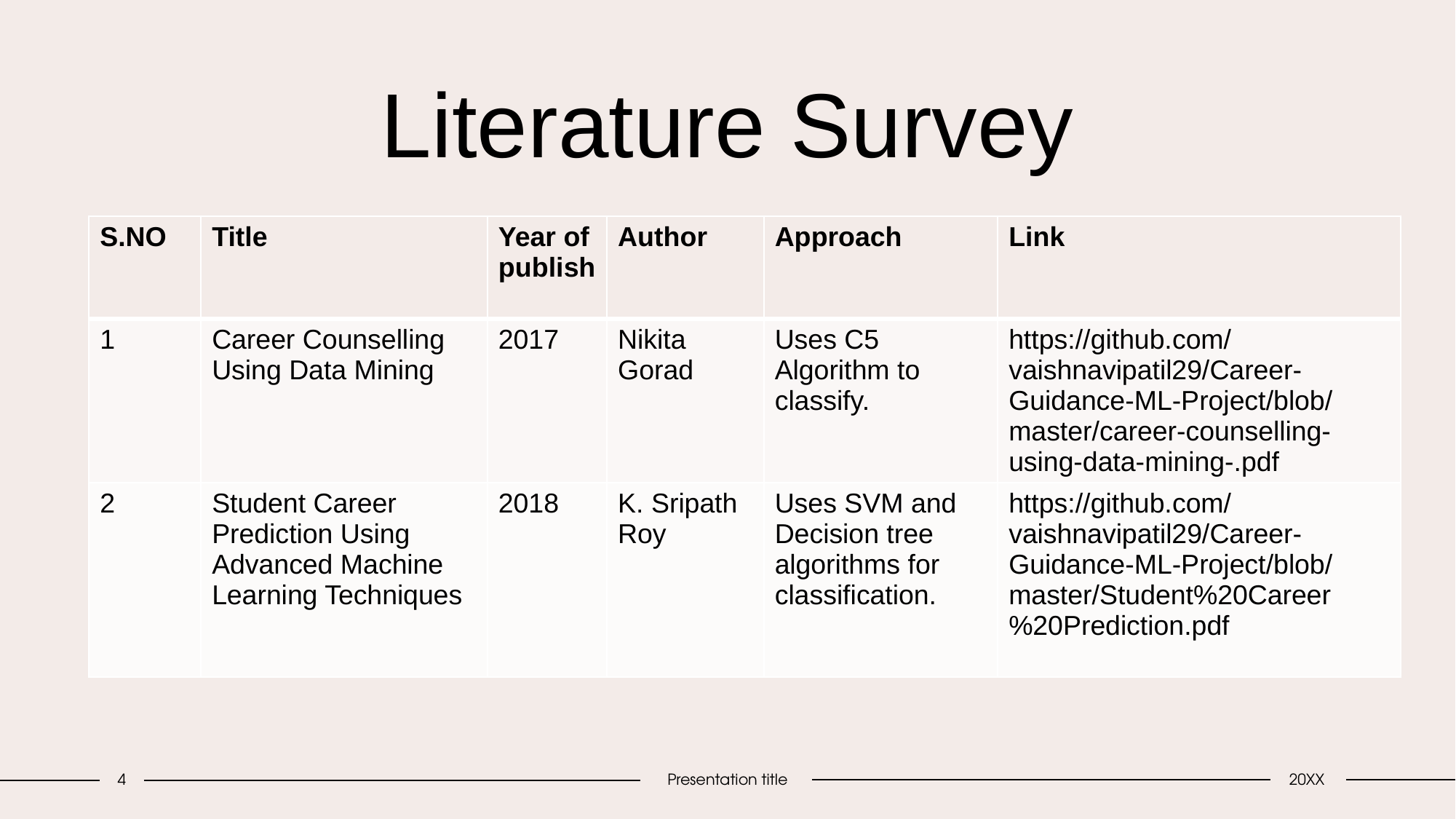

# Literature Survey
| S.NO | Title | Year of publish | Author | Approach | Link |
| --- | --- | --- | --- | --- | --- |
| 1 | Career Counselling Using Data Mining | 2017 | Nikita Gorad | Uses C5 Algorithm to classify. | https://github.com/vaishnavipatil29/Career-Guidance-ML-Project/blob/master/career-counselling-using-data-mining-.pdf |
| 2 | Student Career Prediction Using Advanced Machine Learning Techniques | 2018 | K. Sripath Roy | Uses SVM and Decision tree algorithms for classification. | https://github.com/vaishnavipatil29/Career-Guidance-ML-Project/blob/master/Student%20Career%20Prediction.pdf |
4
Presentation title
20XX